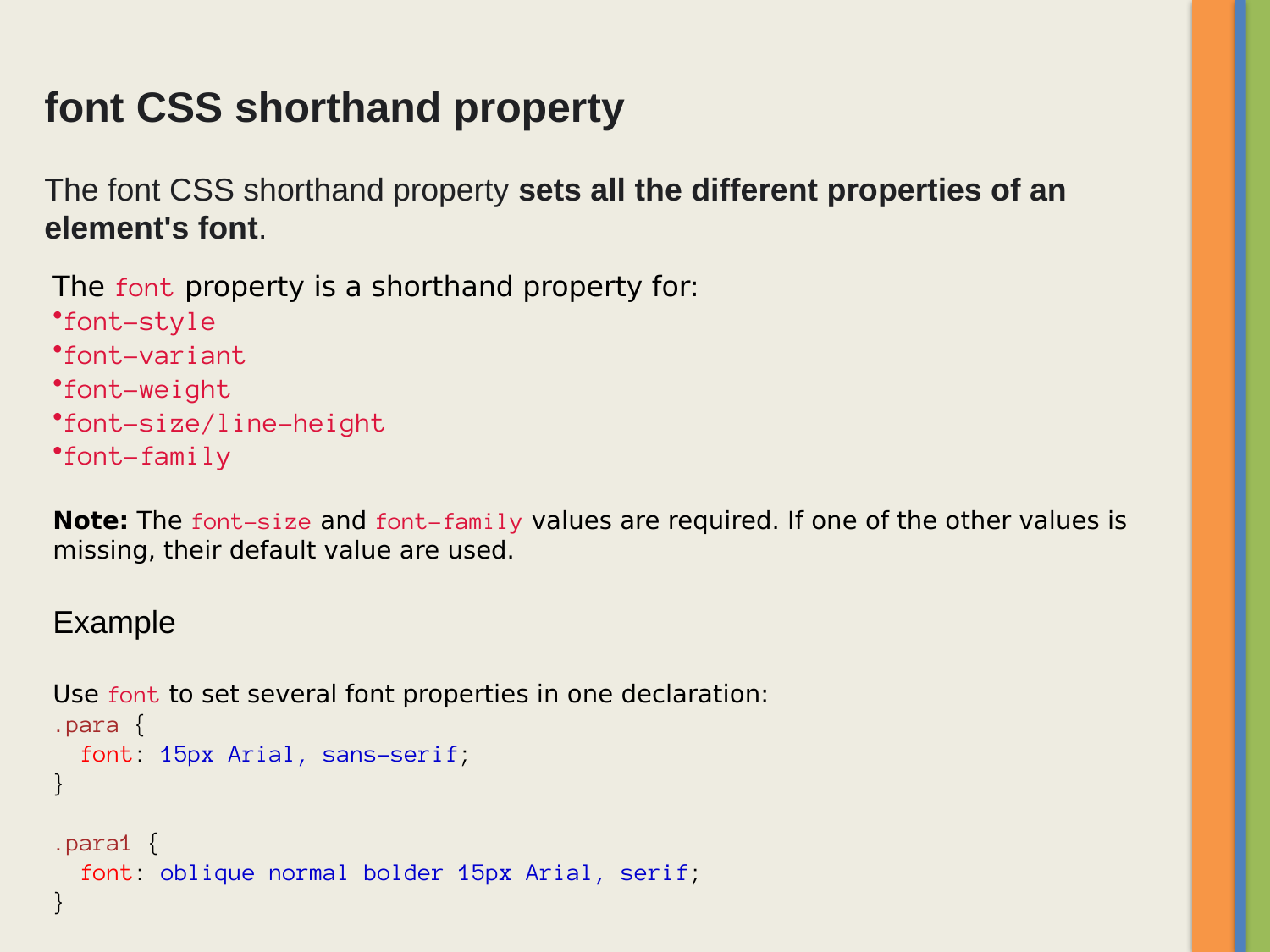

font CSS shorthand property

The font CSS shorthand property sets all the different properties of an element's font.
The font property is a shorthand property for:
font-style
font-variant
font-weight
font-size/line-height
font-family

Note: The font-size and font-family values are required. If one of the other values is missing, their default value are used.

Example

Use font to set several font properties in one declaration:
.para {
  font: 15px Arial, sans-serif;
}
.para1 {
  font: oblique normal bolder 15px Arial, serif;
}